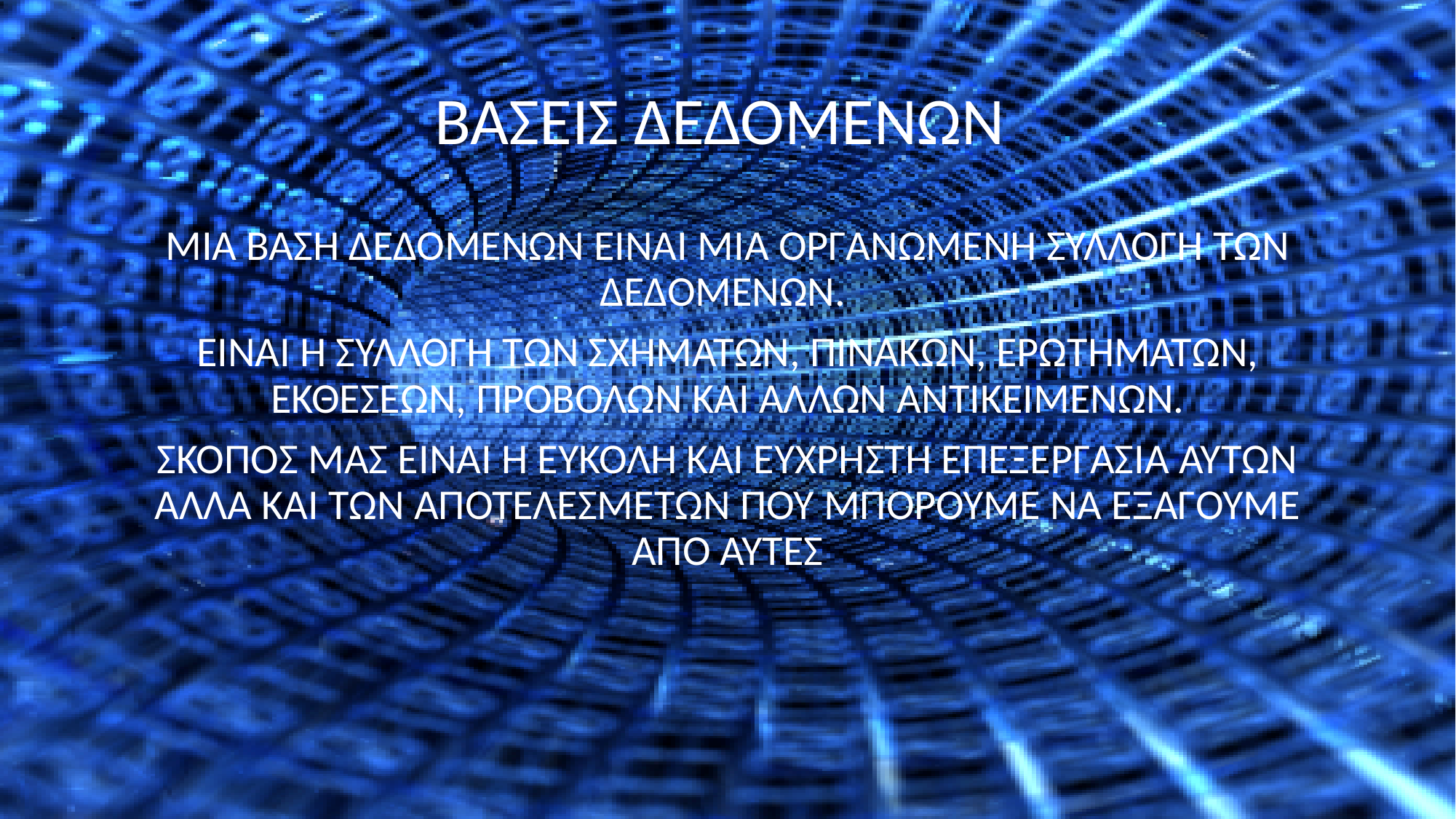

# ΒΑΣΕΙΣ ΔΕΔΟΜΕΝΩΝ
ΜΙΑ ΒΑΣΗ ΔΕΔΟΜΕΝΩΝ ΕΙΝΑΙ ΜΙΑ ΟΡΓΑΝΩΜΕΝΗ ΣΥΛΛΟΓΗ ΤΩΝ ΔΕΔΟΜΕΝΩΝ.
ΕΙΝΑΙ Η ΣΥΛΛΟΓΗ ΤΩΝ ΣΧΗΜΑΤΩΝ, ΠΙΝΑΚΩΝ, ΕΡΩΤΗΜΑΤΩΝ, ΕΚΘΕΣΕΩΝ, ΠΡΟΒΟΛΩΝ ΚΑΙ ΑΛΛΩΝ ΑΝΤΙΚΕΙΜΕΝΩΝ.
ΣΚΟΠΟΣ ΜΑΣ ΕΊΝΑΙ Η ΕΥΚΟΛΗ ΚΑΙ ΕΥΧΡΗΣΤΗ ΕΠΕΞΕΡΓΑΣΙΑ ΑΥΤΩΝ ΑΛΛΑ ΚΑΙ ΤΩΝ ΑΠΟΤΕΛΕΣΜΕΤΩΝ ΠΟΥ ΜΠΟΡΟΥΜΕ ΝΑ ΕΞΑΓΟΥΜΕ ΑΠΌ ΑΥΤΕΣ